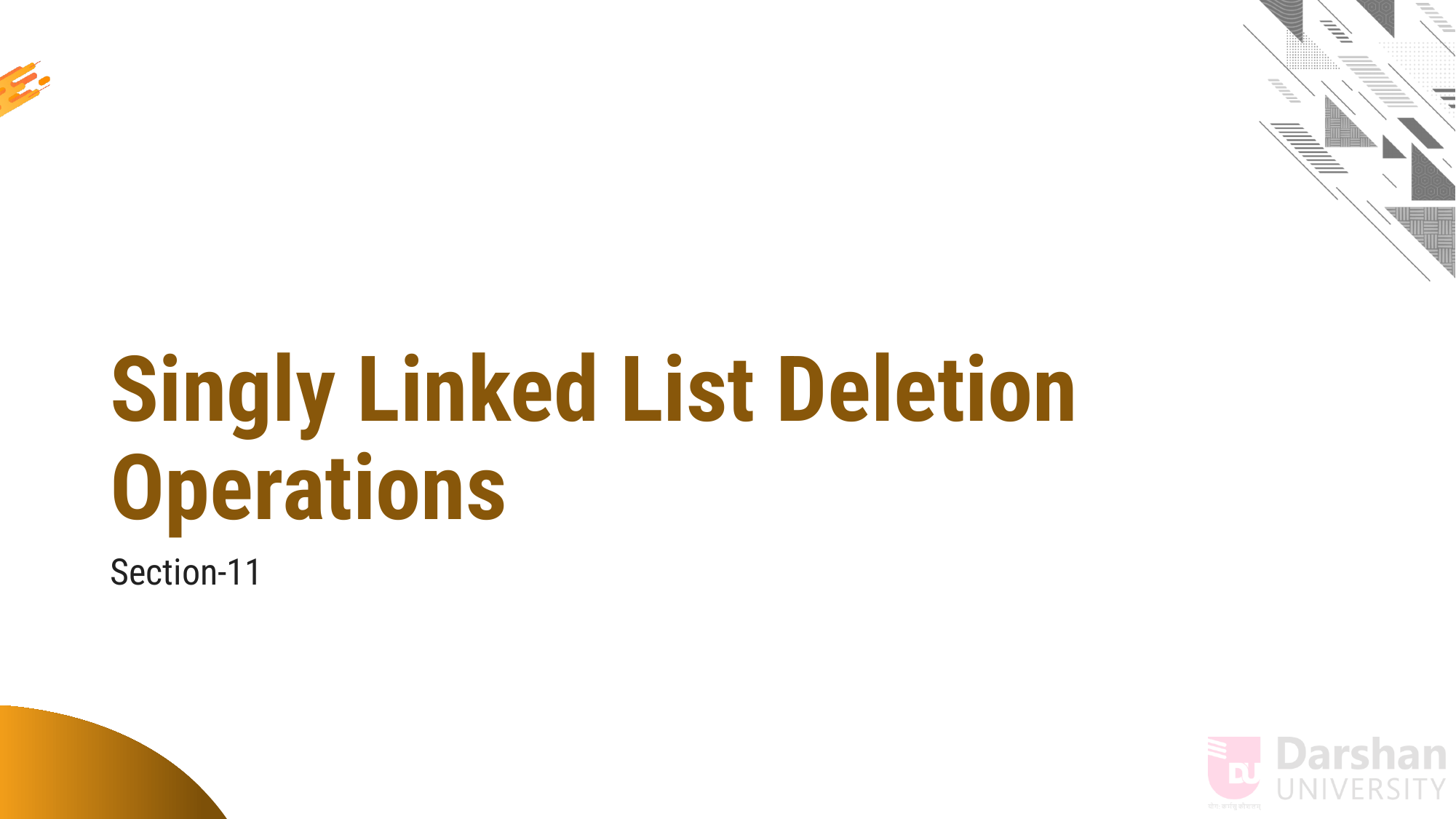

# Singly Linked List Deletion Operations
Section-11